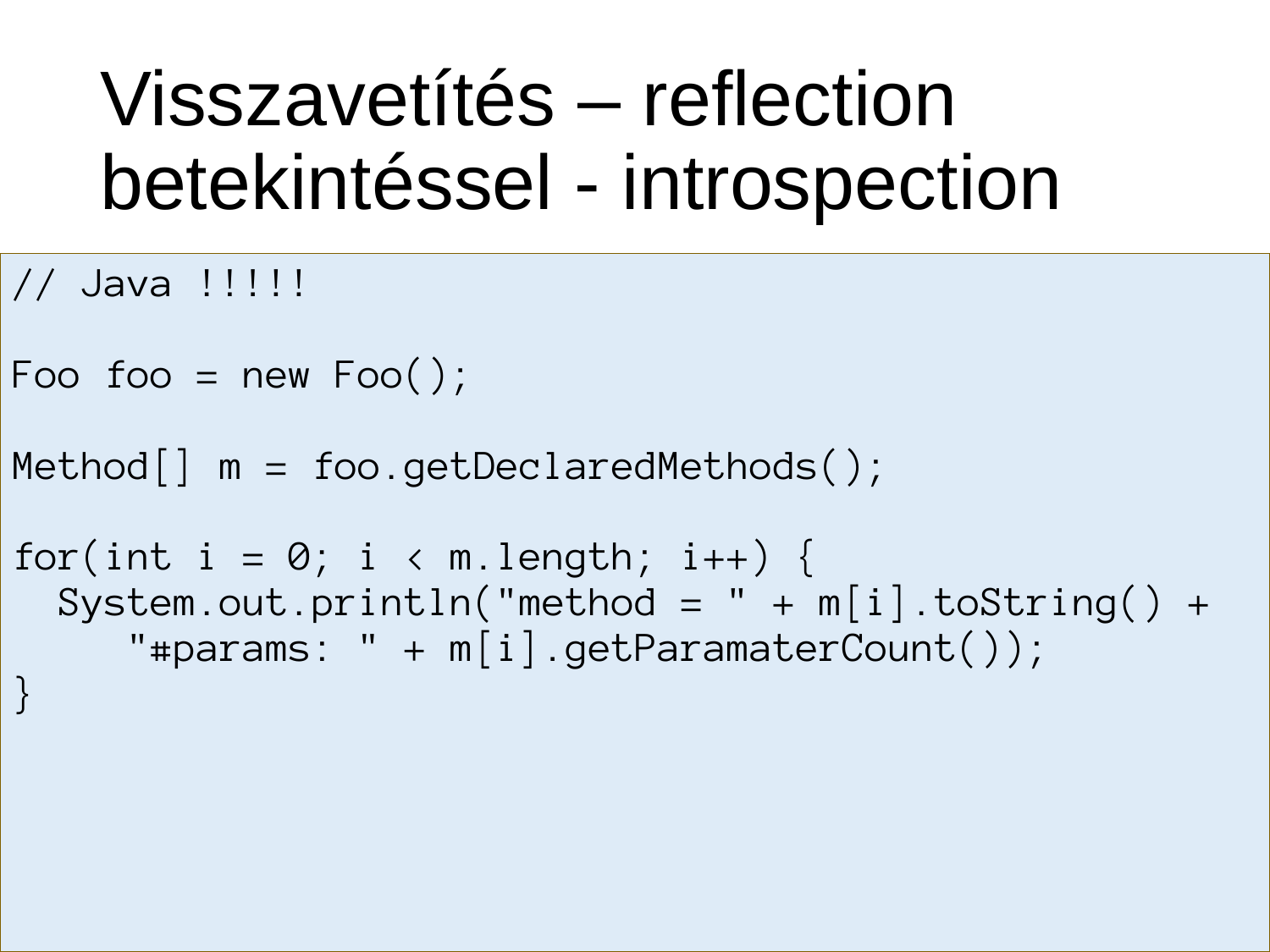

# Visszavetítés – reflection betekintéssel - introspection
// Java !!!!!

Foo foo = new Foo();

Method[] m = foo.getDeclaredMethods();

for(int i = 0; i < m.length; i++) {
  System.out.println("method = " + m[i].toString() +
     "#params: " + m[i].getParamaterCount());
}